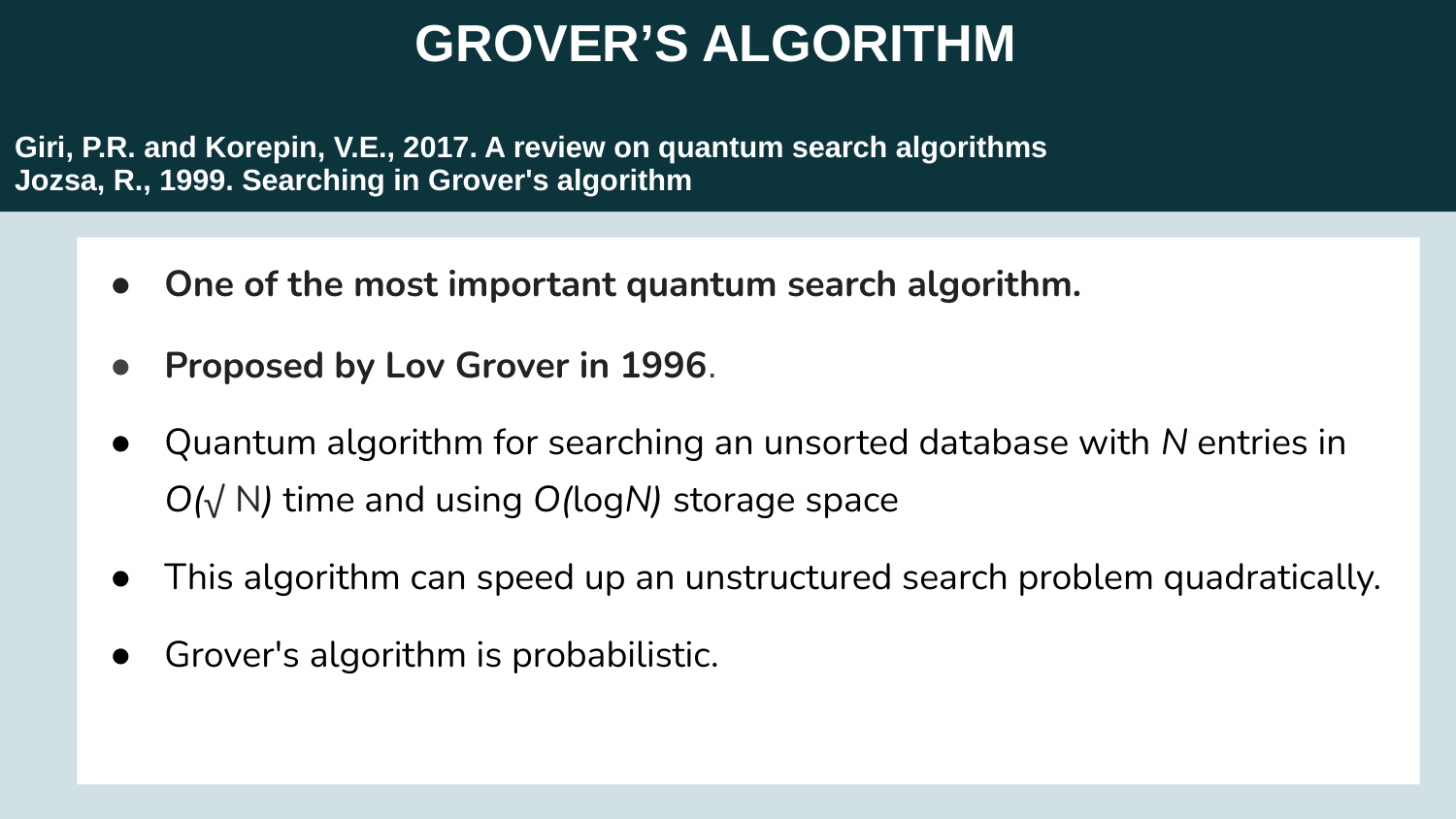

# GROVER’S ALGORITHM

Giri, P.R. and Korepin, V.E., 2017. A review on quantum search algorithms
Jozsa, R., 1999. Searching in Grover's algorithm
One of the most important quantum search algorithm.
Proposed by Lov Grover in 1996.
Quantum algorithm for searching an unsorted database with N entries in O(√ N) time and using O(logN) storage space
This algorithm can speed up an unstructured search problem quadratically.
Grover's algorithm is probabilistic.